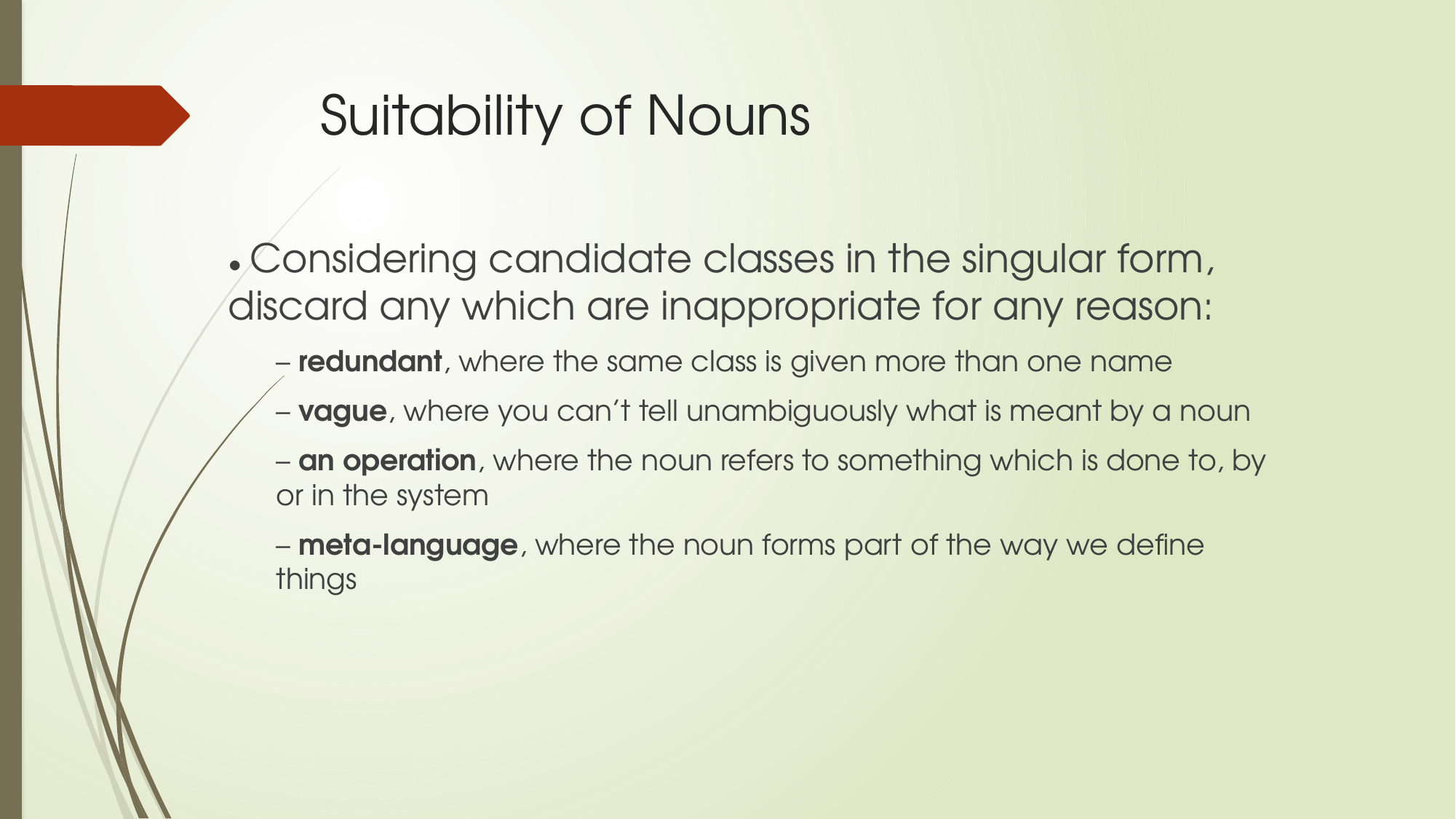

# Suitability of Nouns
• Considering candidate classes in the singular form, discard any which are inappropriate for any reason:
– redundant, where the same class is given more than one name
– vague, where you can’t tell unambiguously what is meant by a noun
– an operation, where the noun refers to something which is done to, by or in the system
– meta-language, where the noun forms part of the way we define things